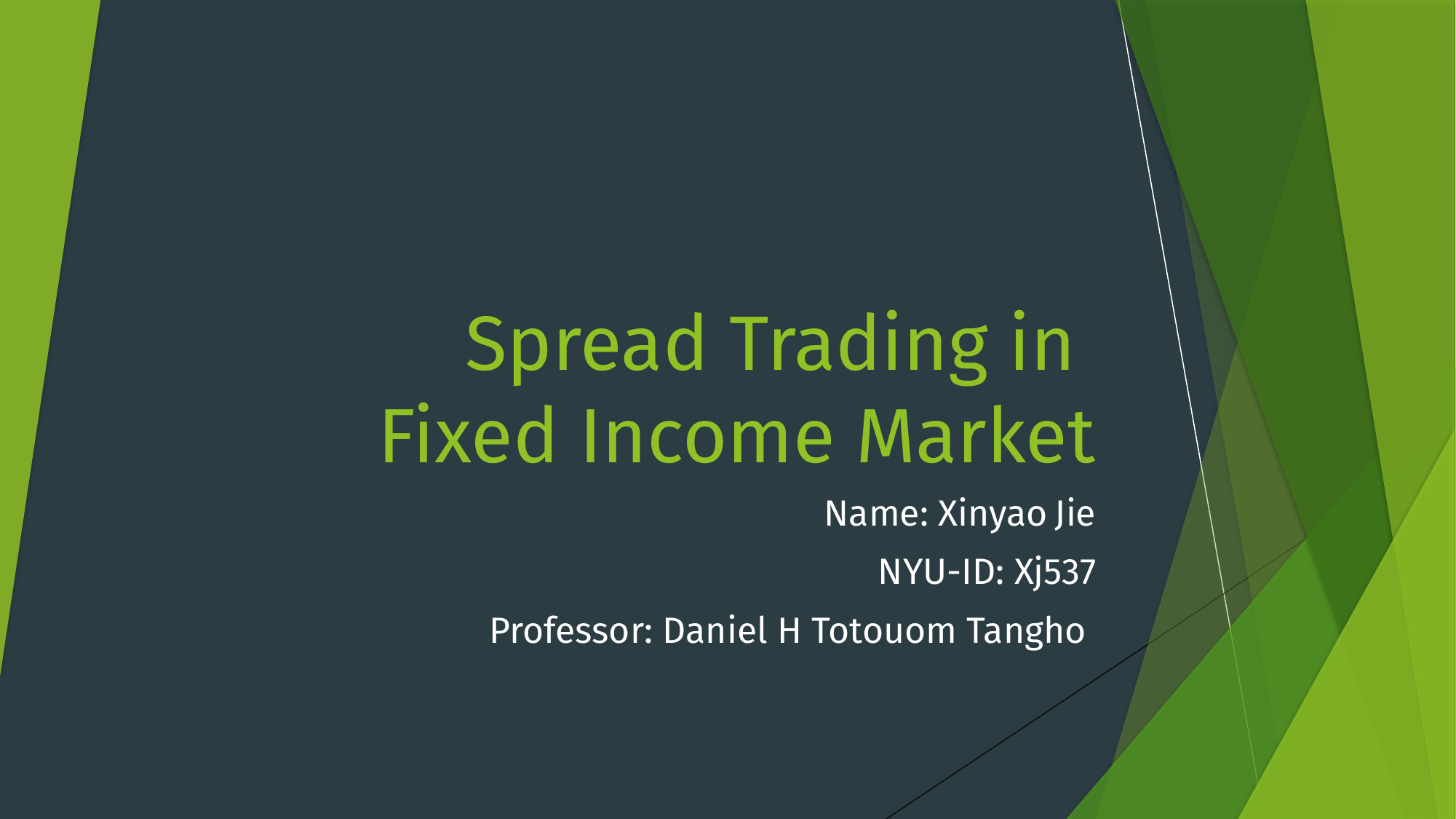

# Spread Trading in Fixed Income Market
Name: Xinyao Jie
NYU-ID: Xj537
Professor: Daniel H Totouom Tangho